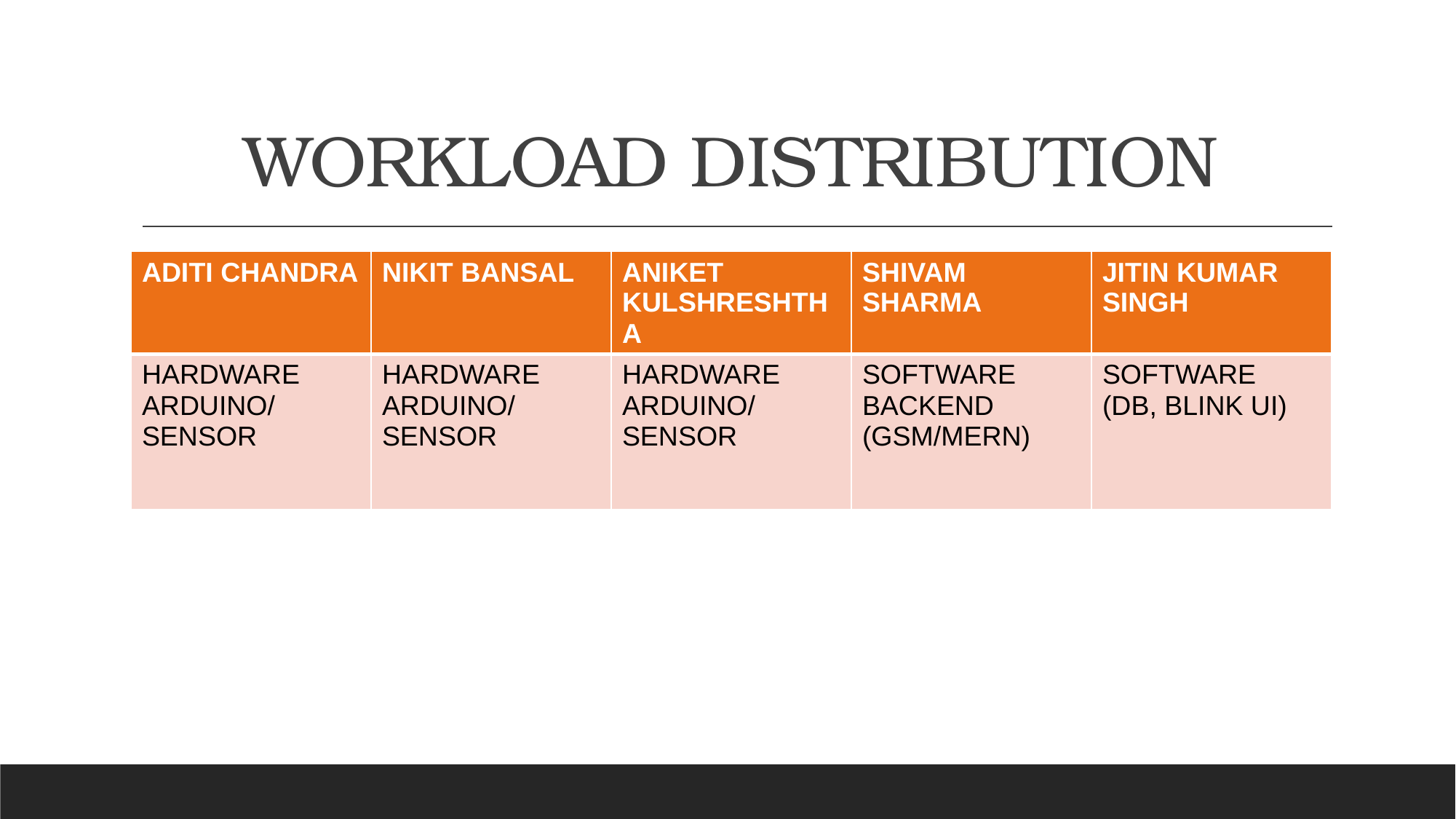

# WORKLOAD DISTRIBUTION
| ADITI CHANDRA | NIKIT BANSAL | ANIKET KULSHRESHTHA | SHIVAM SHARMA | JITIN KUMAR SINGH |
| --- | --- | --- | --- | --- |
| HARDWARE ARDUINO/SENSOR | HARDWARE ARDUINO/SENSOR | HARDWARE ARDUINO/SENSOR | SOFTWARE BACKEND (GSM/MERN) | SOFTWARE (DB, BLINK UI) |